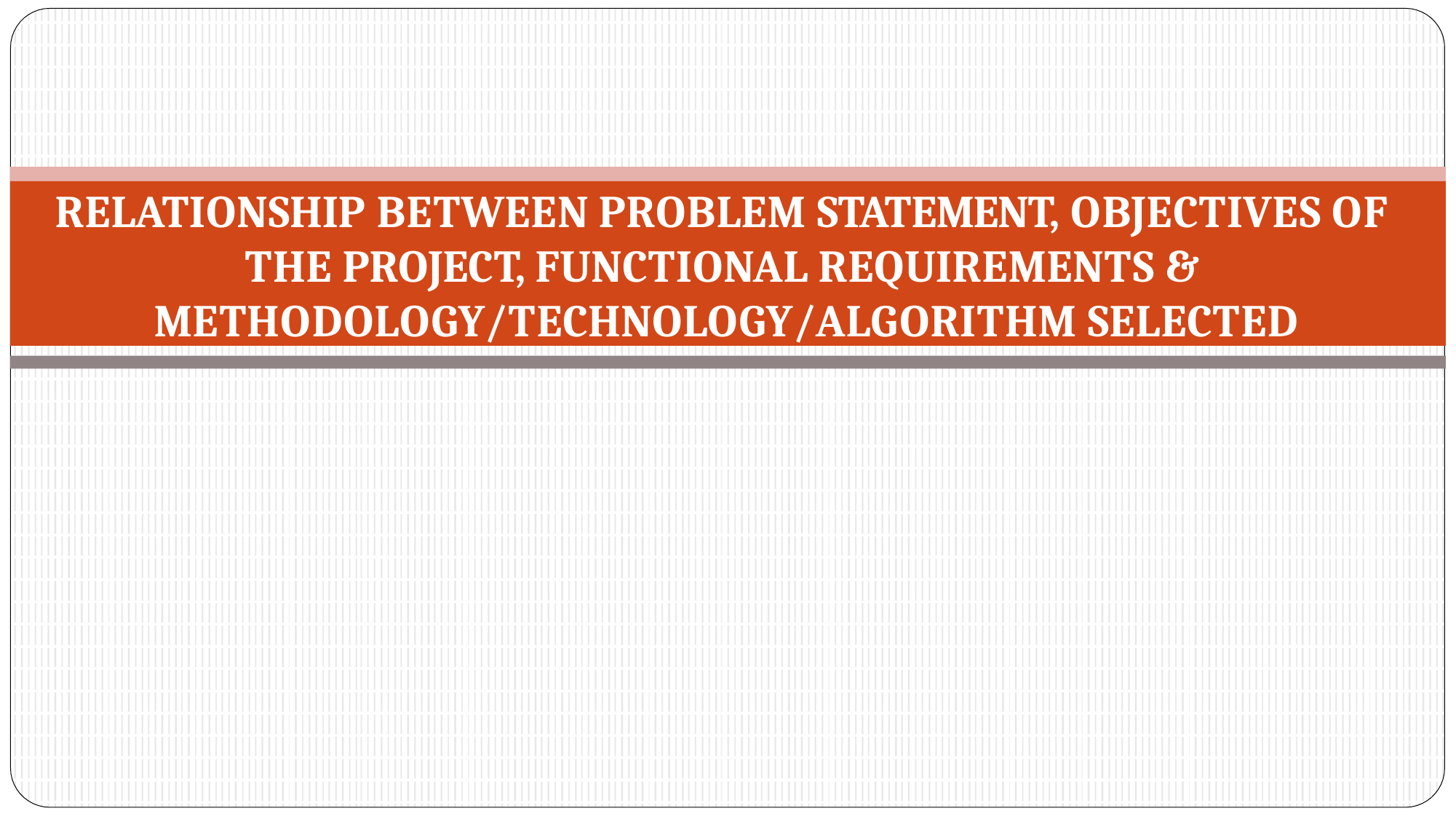

# RELATIONSHIP BETWEEN PROBLEM STATEMENT, OBJECTIVES OF  THE PROJECT, FUNCTIONAL REQUIREMENTS &  METHODOLOGY/TECHNOLOGY/ALGORITHM SELECTED